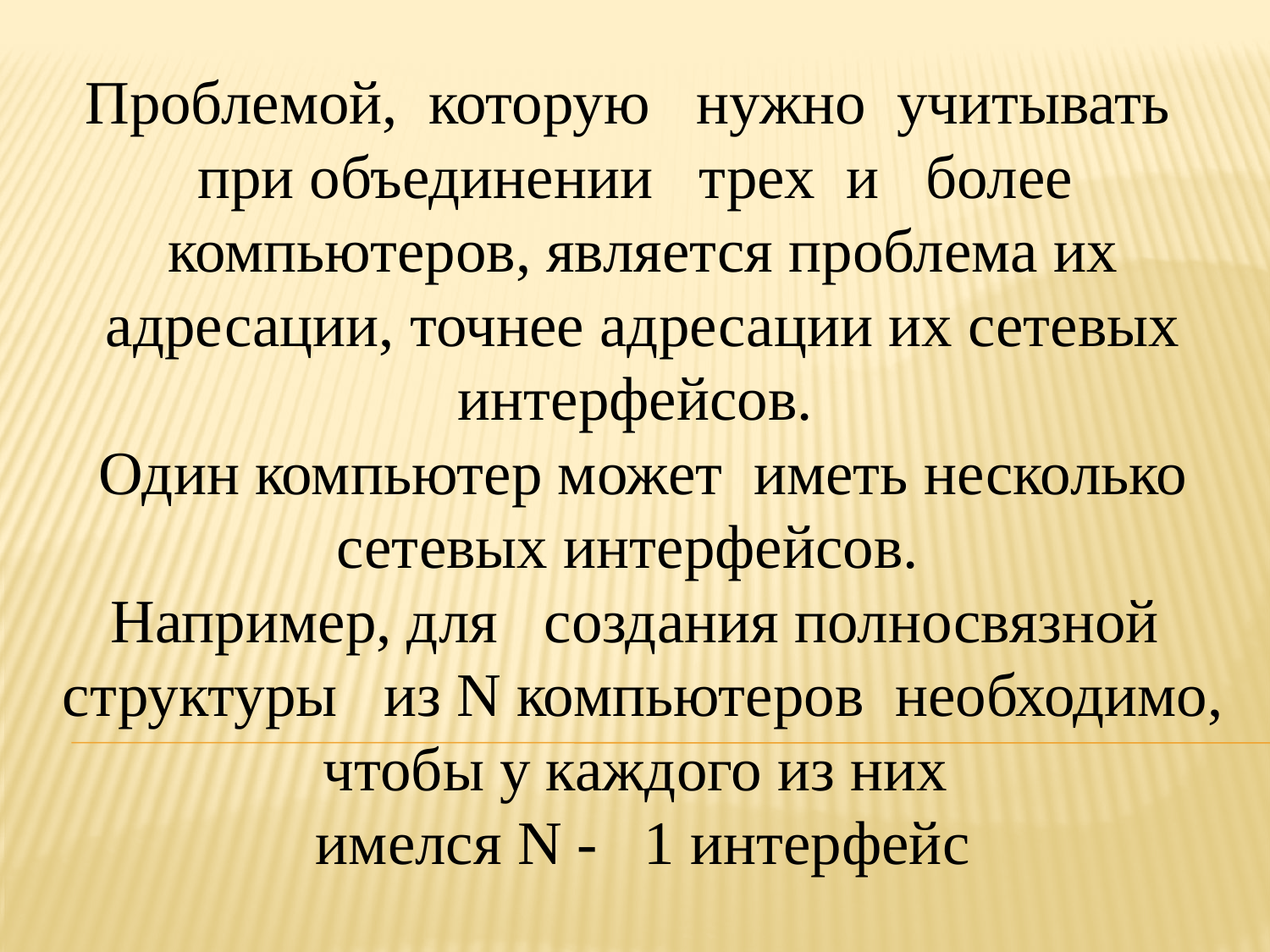

Проблемой,  которую   нужно  учитывать   при объединении   трех  и   более  компьютеров, является проблема их адресации, точнее адресации их сетевых интерфейсов.
Один компьютер может  иметь несколько сетевых интерфейсов.
Например, для   создания полносвязной  структуры   из N компьютеров  необходимо, чтобы у каждого из них
имелся N -   1 интерфейс